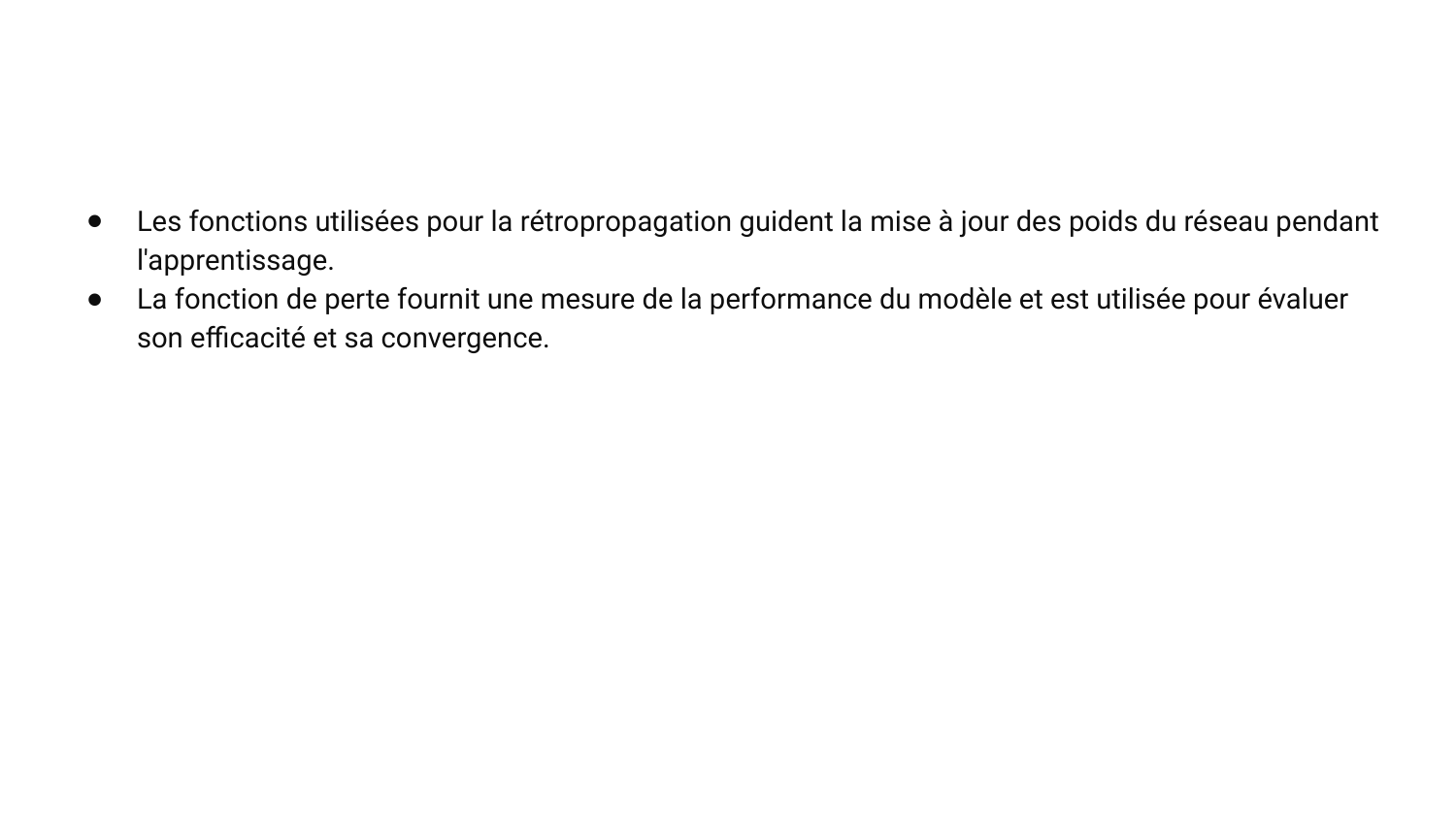

Les fonctions utilisées pour la rétropropagation guident la mise à jour des poids du réseau pendant l'apprentissage.
La fonction de perte fournit une mesure de la performance du modèle et est utilisée pour évaluer son efficacité et sa convergence.